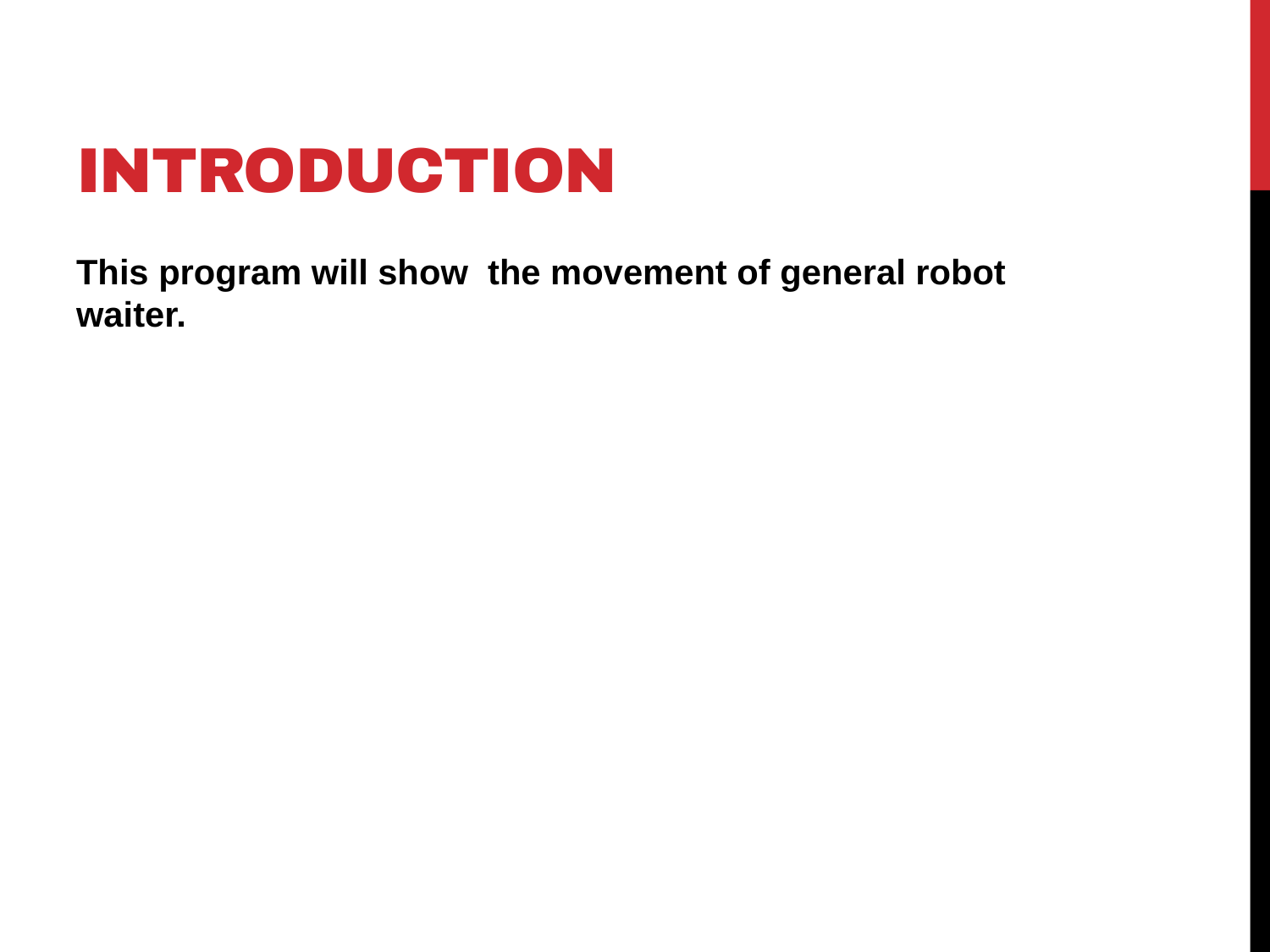

# introduction
This program will show  the movement of general robot waiter.